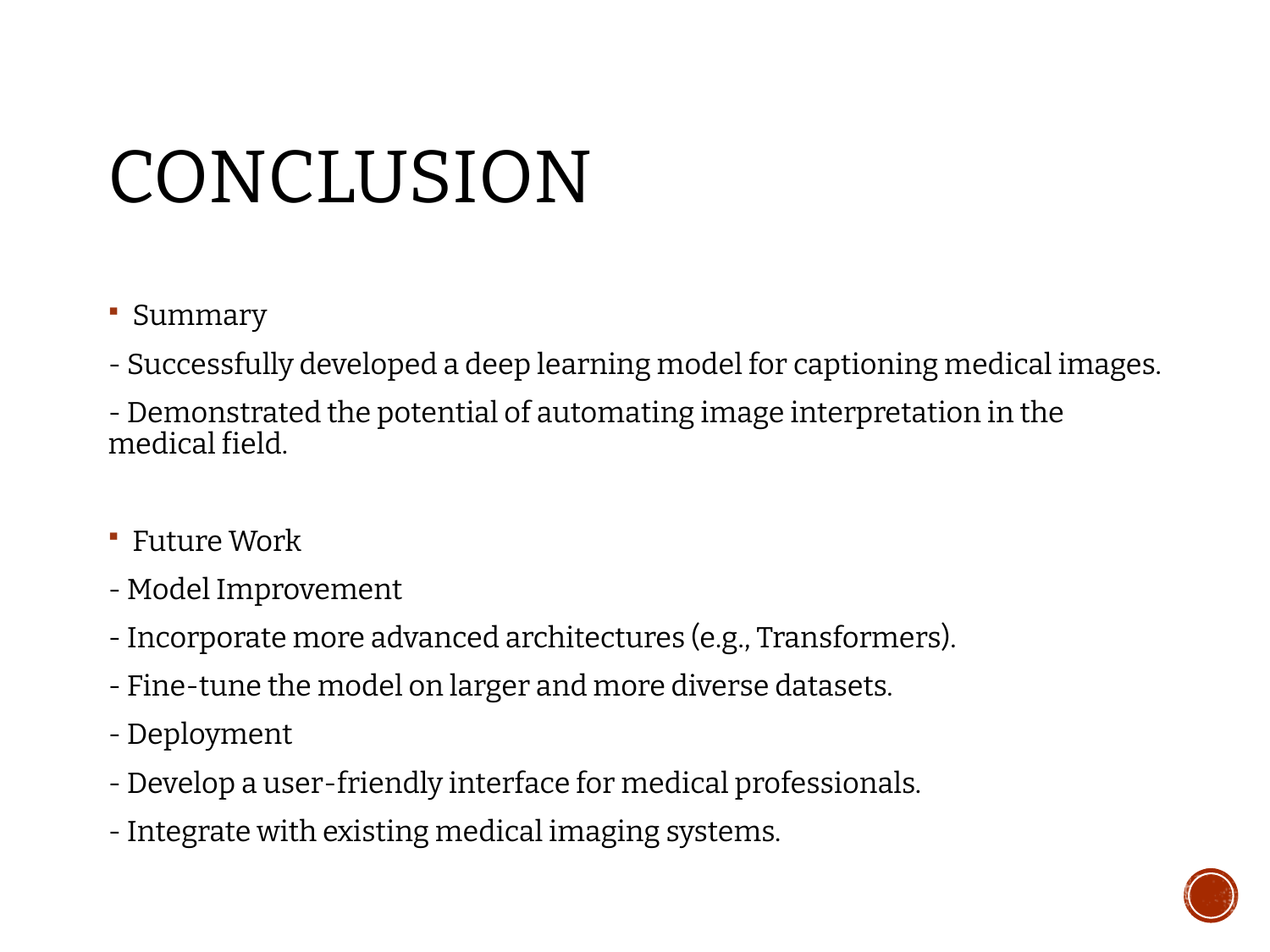

# Conclusion
Summary
- Successfully developed a deep learning model for captioning medical images.
- Demonstrated the potential of automating image interpretation in the medical field.

Future Work
- Model Improvement
- Incorporate more advanced architectures (e.g., Transformers).
- Fine-tune the model on larger and more diverse datasets.
- Deployment
- Develop a user-friendly interface for medical professionals.
- Integrate with existing medical imaging systems.